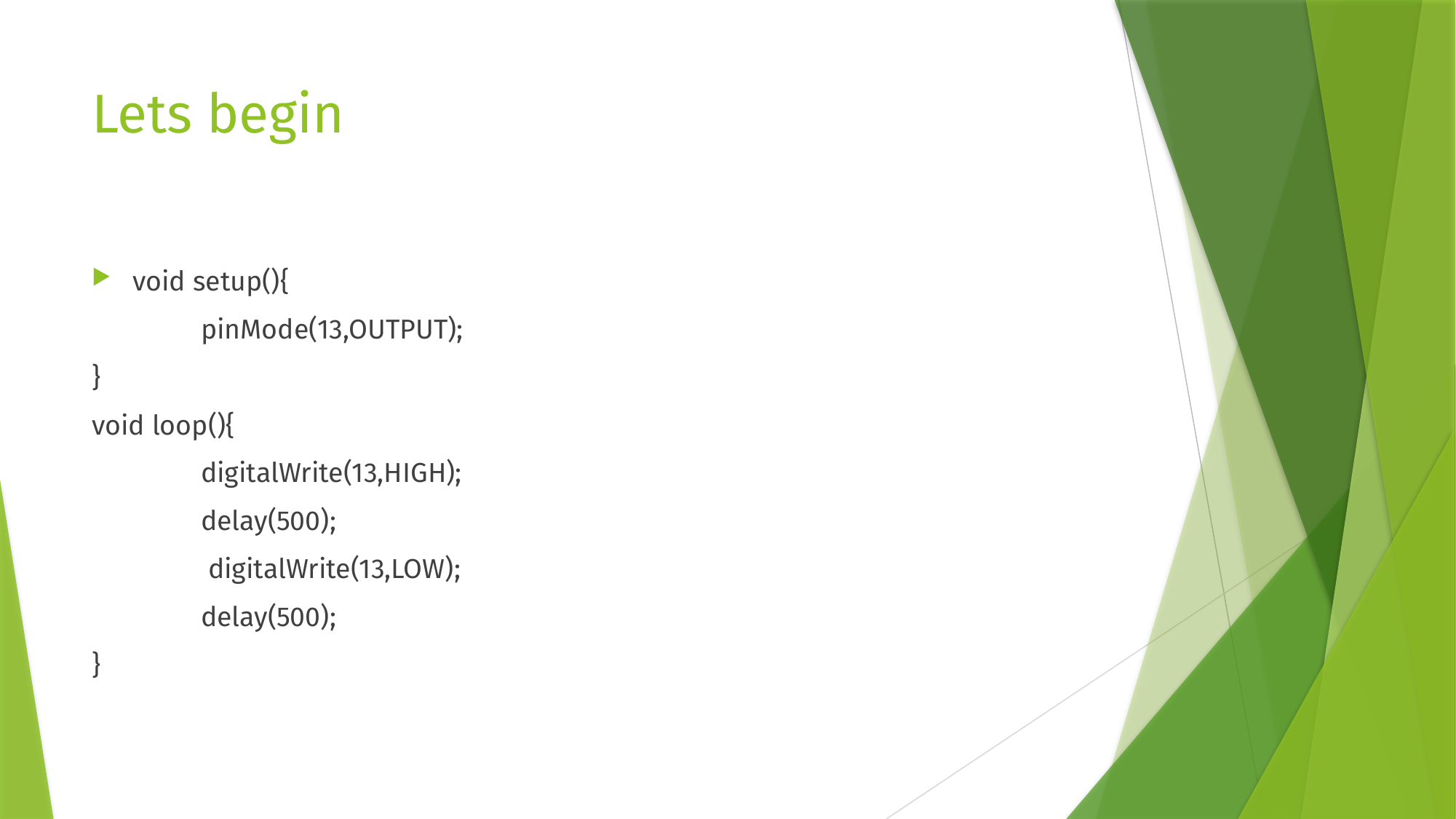

# Lets begin
void setup(){
	pinMode(13,OUTPUT);
}
void loop(){
	digitalWrite(13,HIGH);
	delay(500);
	 digitalWrite(13,LOW);
	delay(500);
}